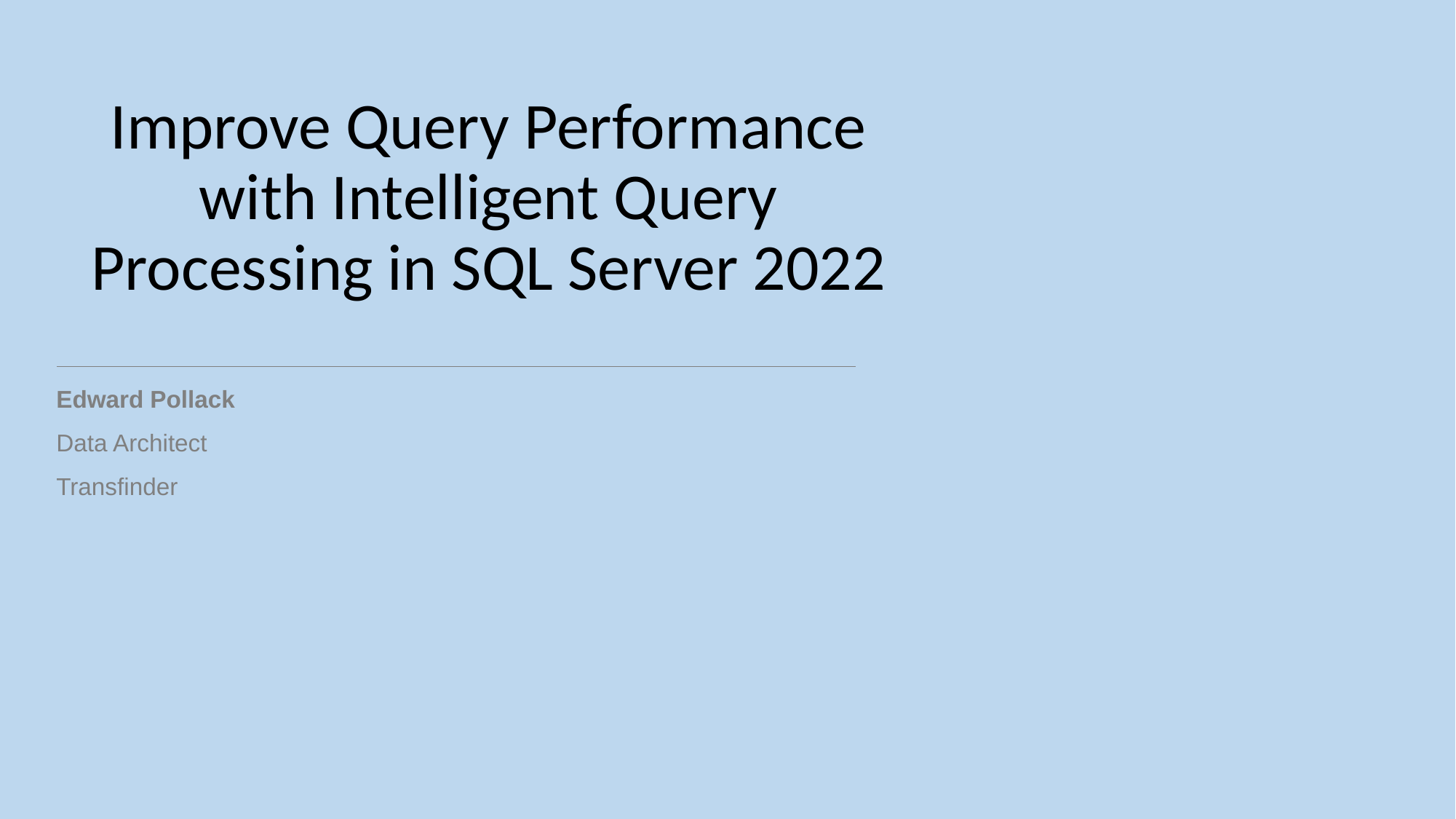

Improve Query Performance with Intelligent Query Processing in SQL Server 2022
Edward Pollack
Data Architect
Transfinder